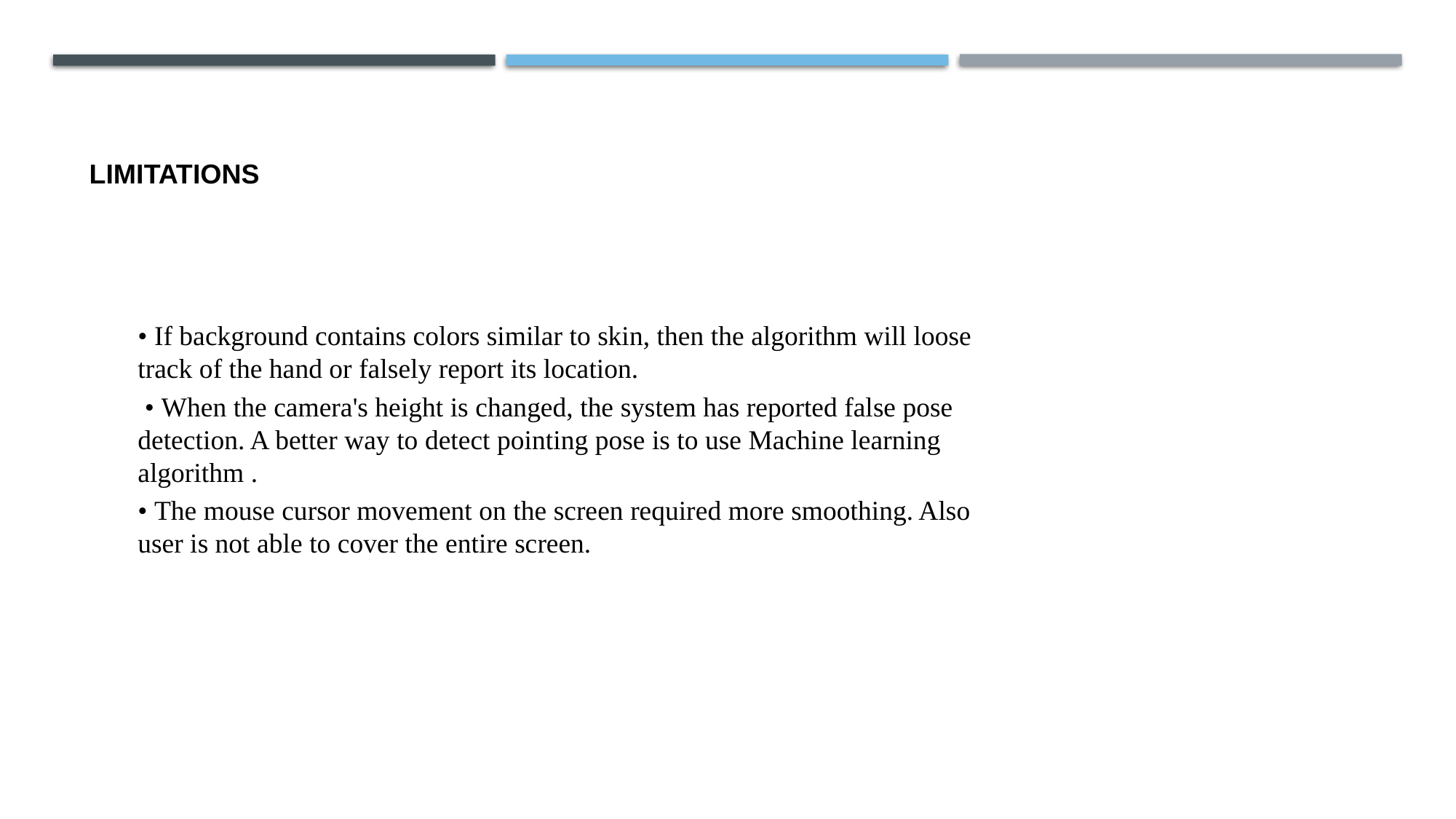

LIMITATIONS

• If background contains colors similar to skin, then the algorithm will loose track of the hand or falsely report its location.
 • When the camera's height is changed, the system has reported false pose detection. A better way to detect pointing pose is to use Machine learning algorithm .
• The mouse cursor movement on the screen required more smoothing. Also user is not able to cover the entire screen.